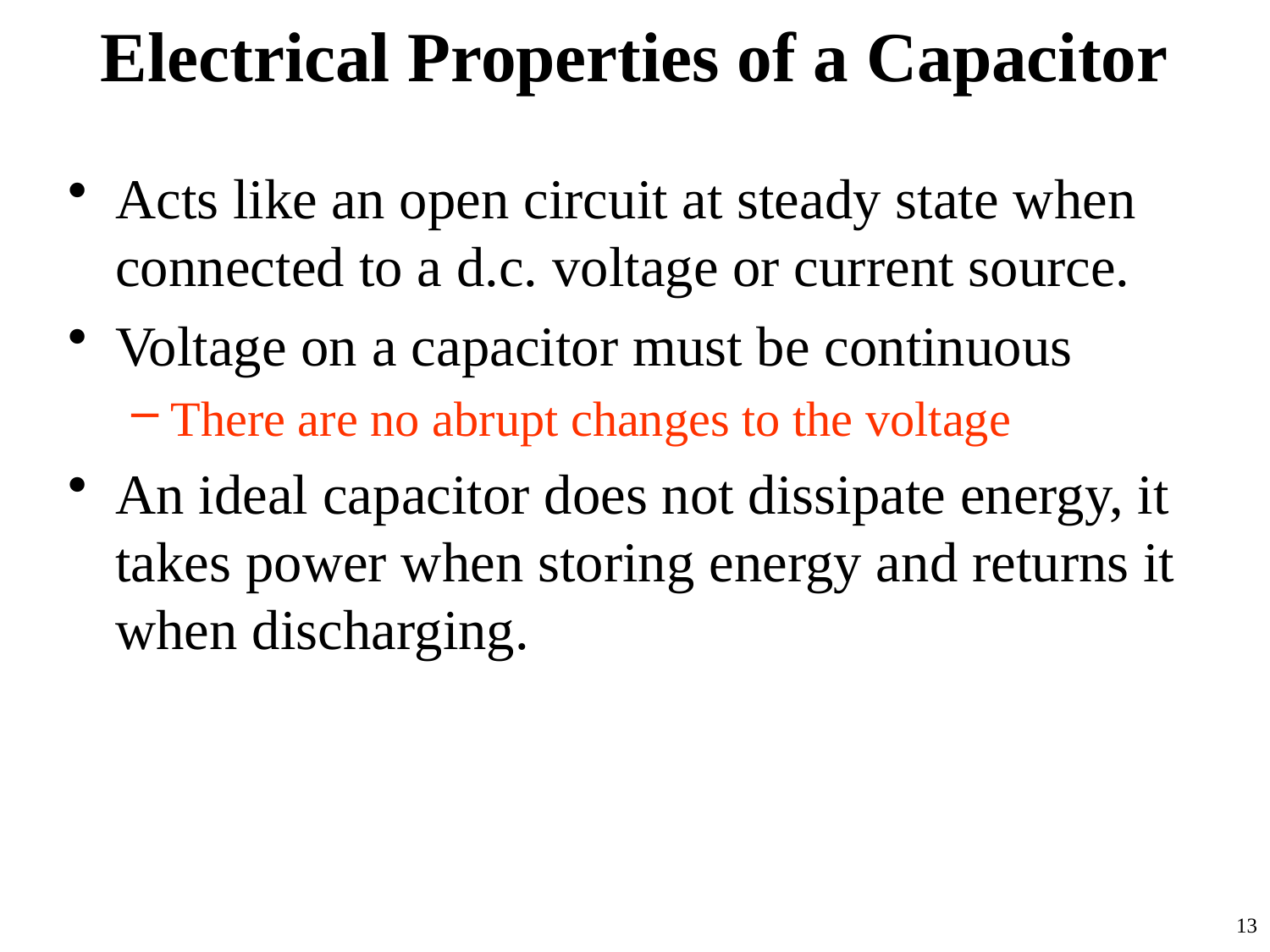

# Electrical Properties of a Capacitor
Acts like an open circuit at steady state when connected to a d.c. voltage or current source.
Voltage on a capacitor must be continuous
There are no abrupt changes to the voltage
An ideal capacitor does not dissipate energy, it takes power when storing energy and returns it when discharging.
13